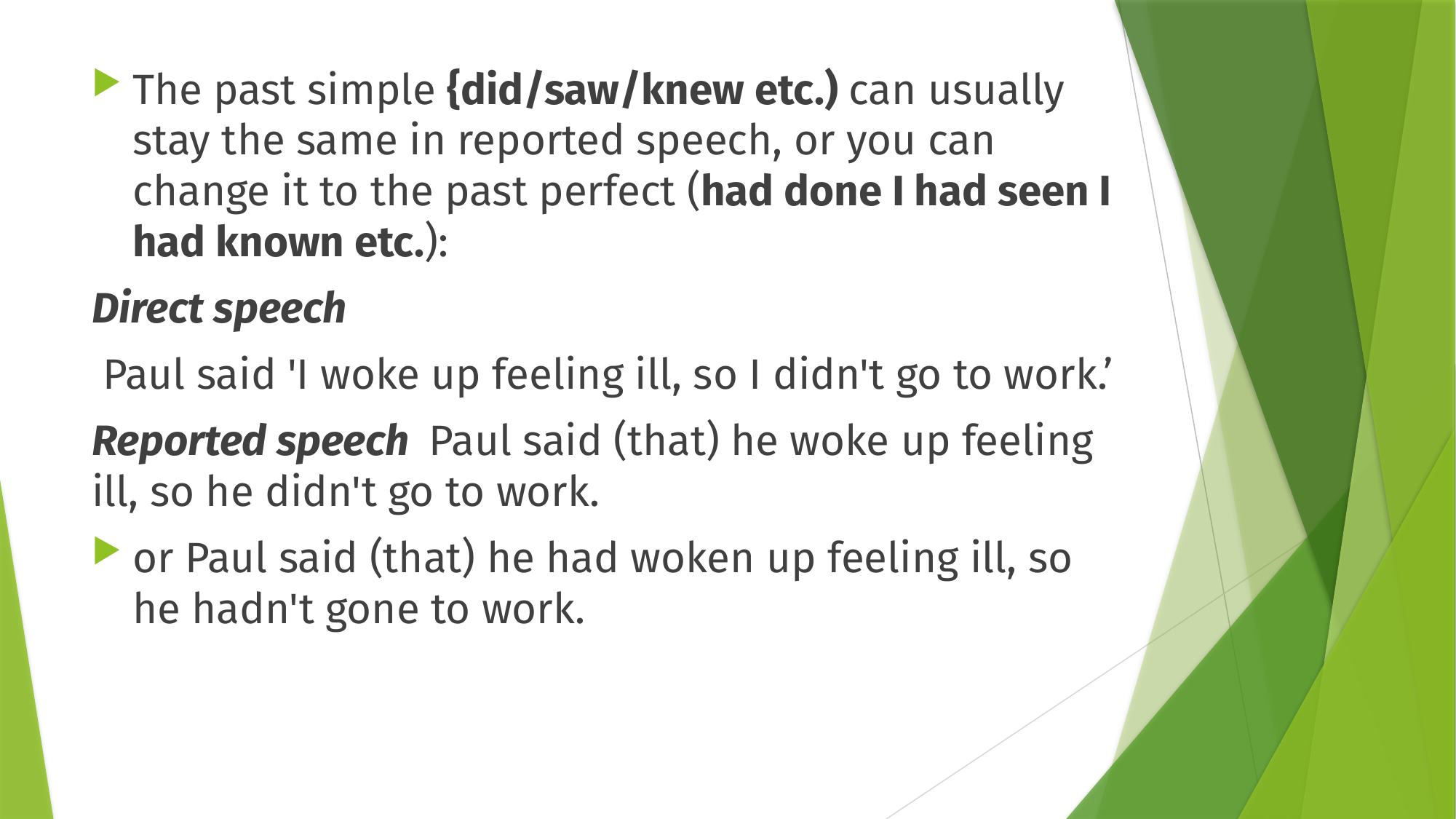

The past simple {did/saw/knew etc.) can usually stay the same in reported speech, or you can change it to the past perfect (had done I had seen I had known etc.):
Direct speech
 Paul said 'I woke up feeling ill, so I didn't go to work.’
Reported speech  Paul said (that) he woke up feeling ill, so he didn't go to work.
or Paul said (that) he had woken up feeling ill, so he hadn't gone to work.